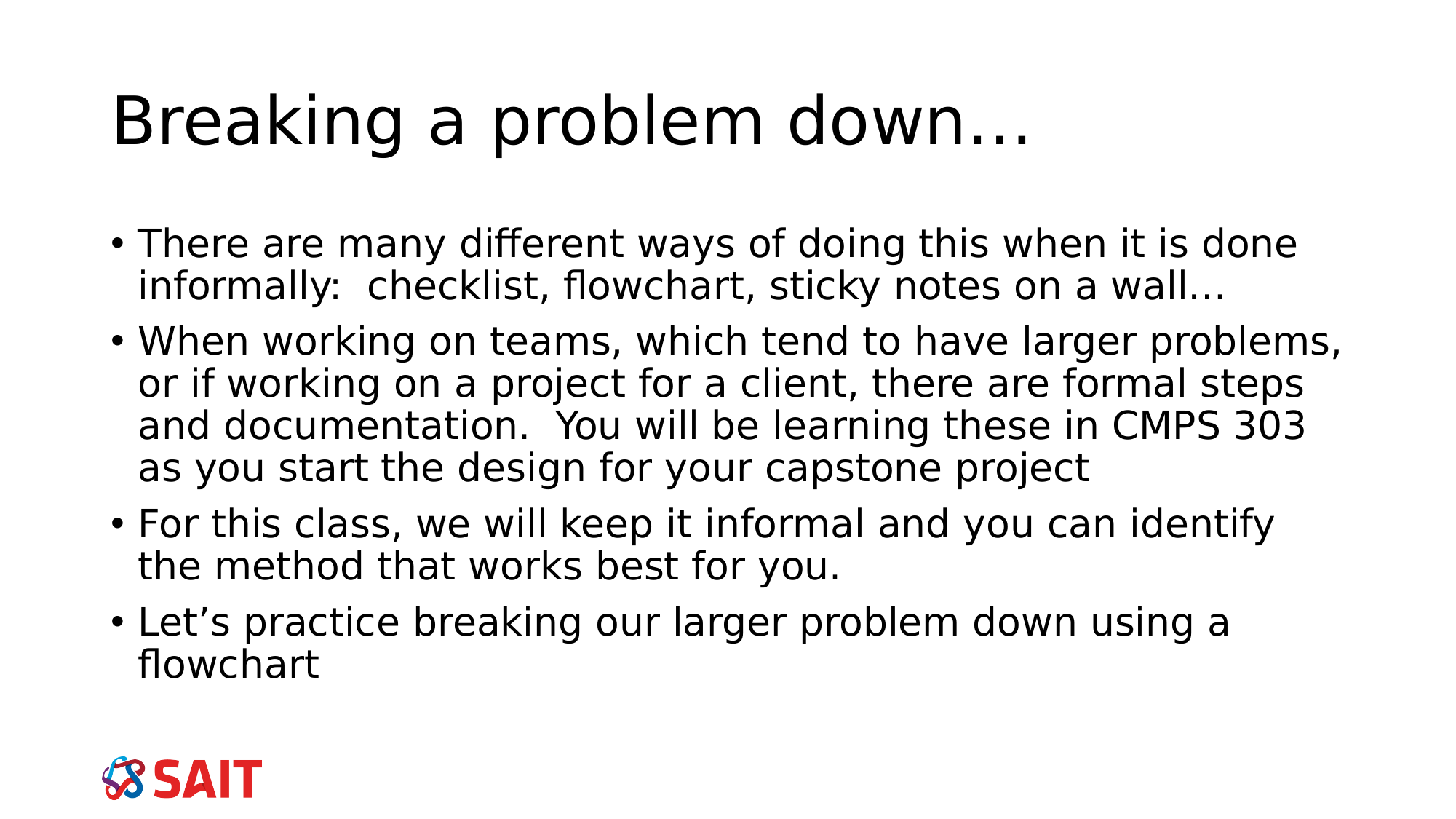

# Breaking a problem down…
There are many different ways of doing this when it is done informally:  checklist, flowchart, sticky notes on a wall…
When working on teams, which tend to have larger problems, or if working on a project for a client, there are formal steps and documentation.  You will be learning these in CMPS 303 as you start the design for your capstone project
For this class, we will keep it informal and you can identify the method that works best for you.
Let’s practice breaking our larger problem down using a flowchart